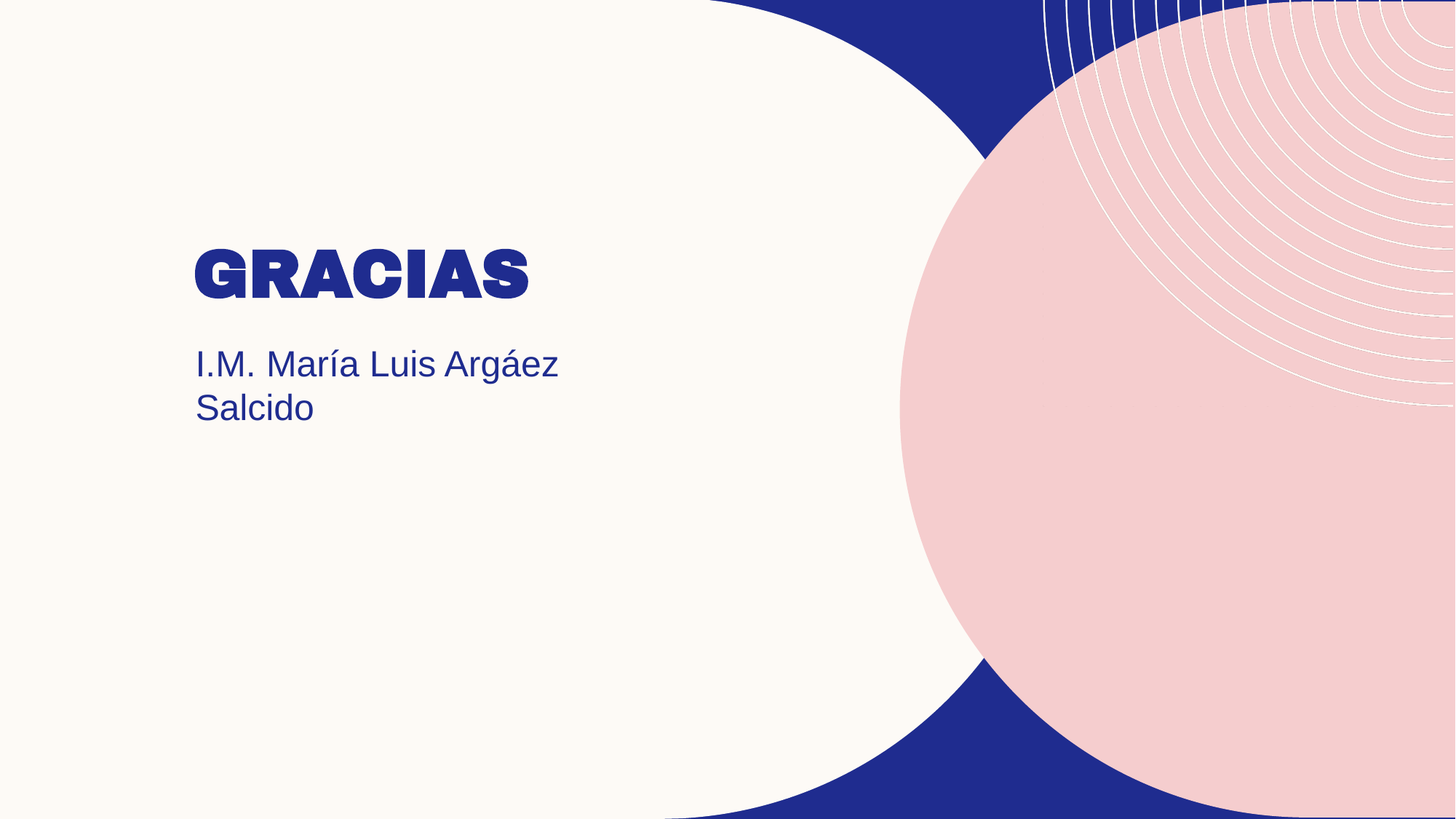

# Gracias
I.M. María Luis Argáez Salcido